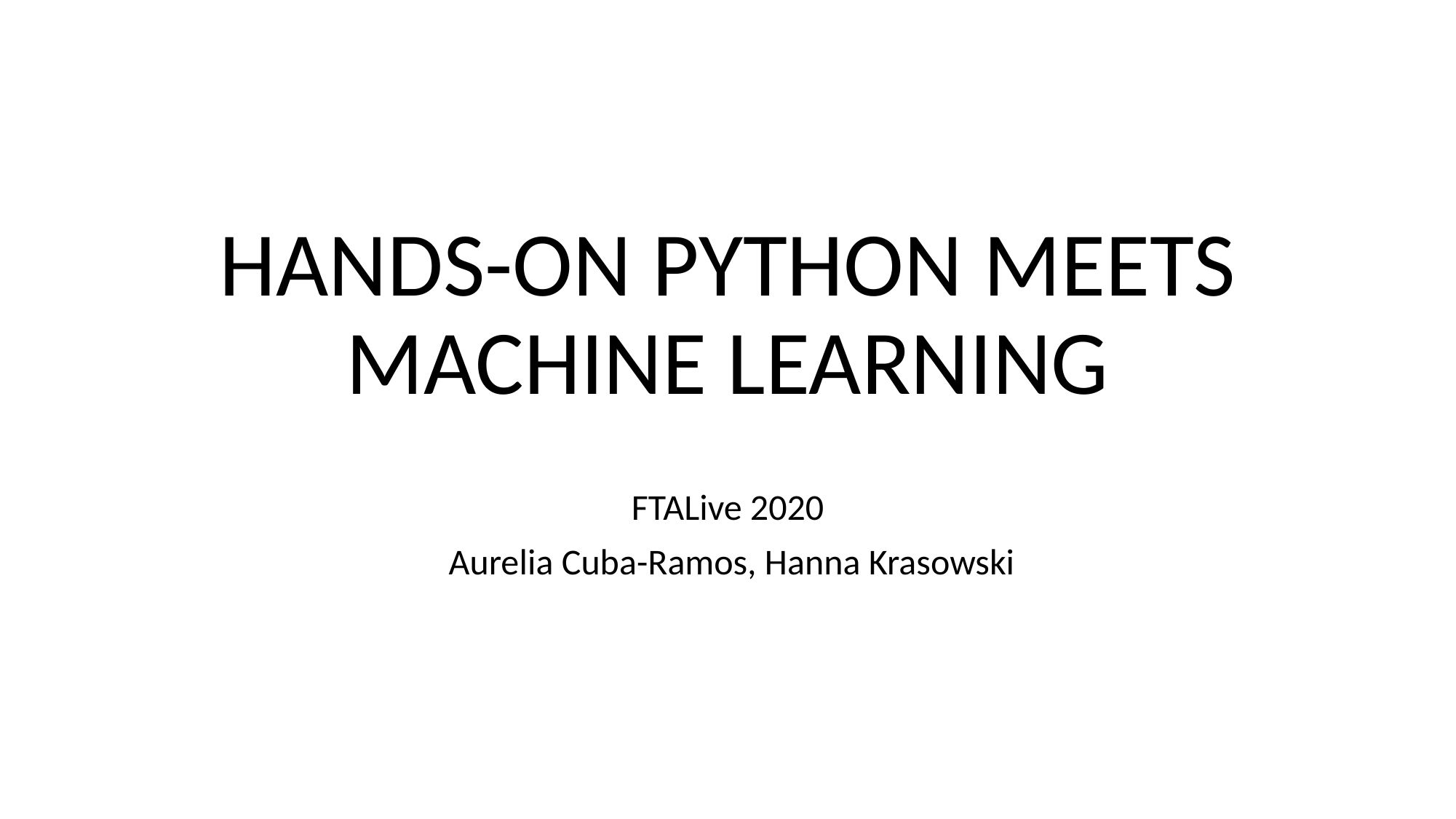

# Hands-On Python Meets Machine Learning
FTALive 2020
 Aurelia Cuba-Ramos, Hanna Krasowski